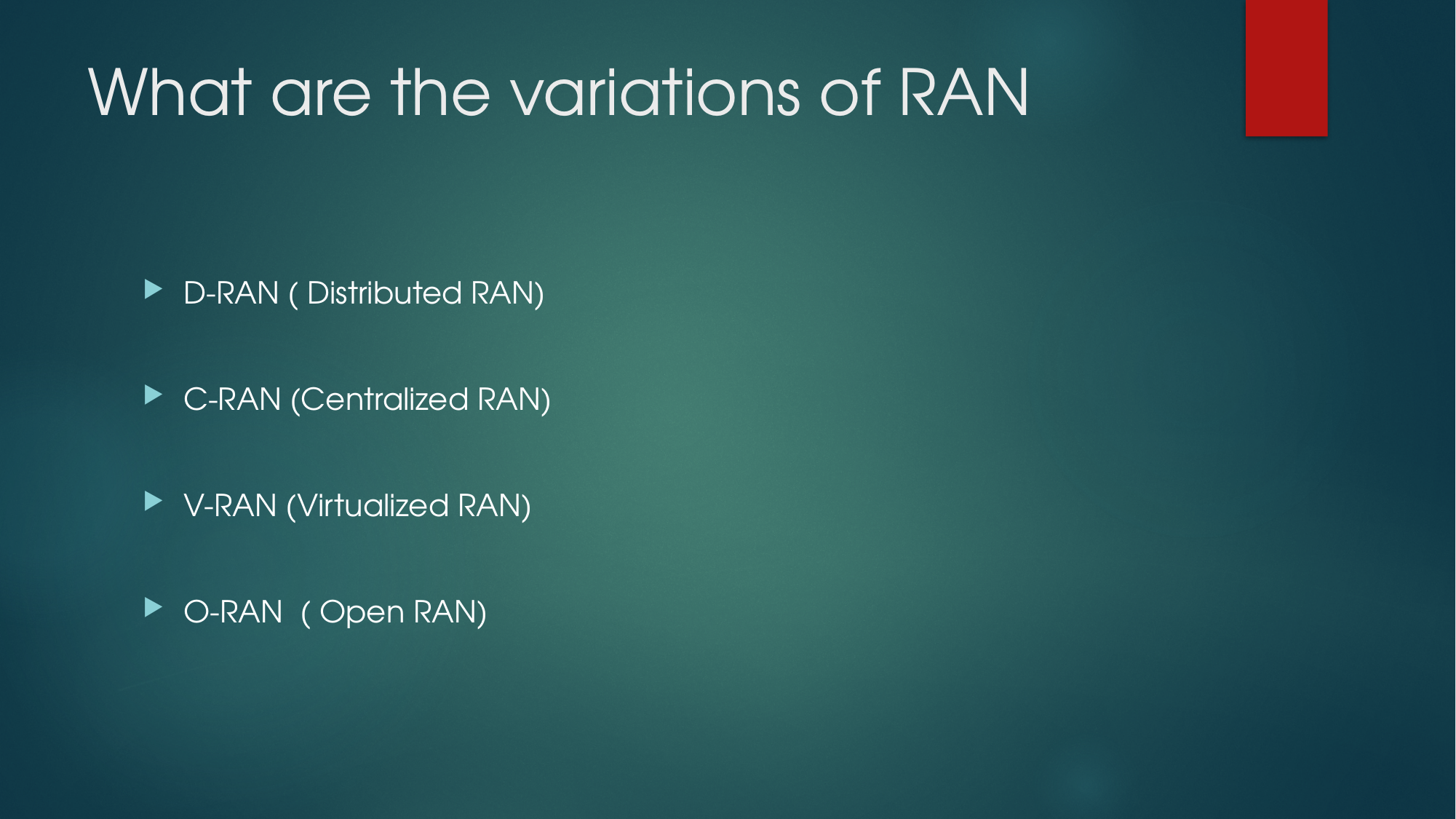

# What are the variations of RAN
D-RAN ( Distributed RAN)
C-RAN (Centralized RAN)
V-RAN (Virtualized RAN)
O-RAN  ( Open RAN)